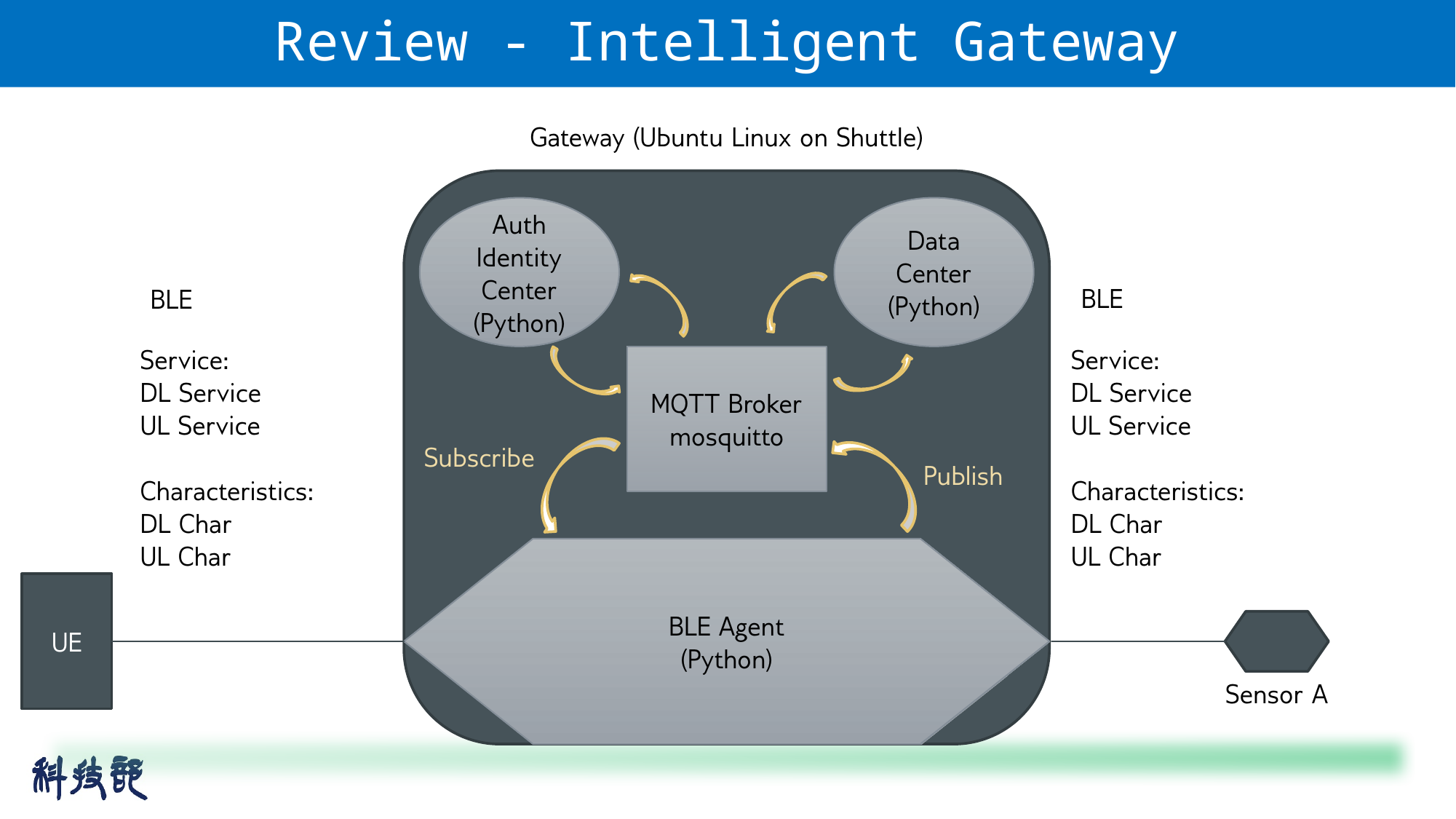

# Review - Intelligent Gateway
Gateway (Ubuntu Linux on Shuttle)

Data
Center
(Python)
Auth Identity
Center
(Python)
BLE
BLE

Service:
DL Service
UL Service

Characteristics:
DL Char
UL Char
Service:
DL Service
UL Service

Characteristics:
DL Char
UL Char
MQTT Broker
mosquitto

Subscribe
Publish

BLE Agent
(Python)
UE

Sensor A